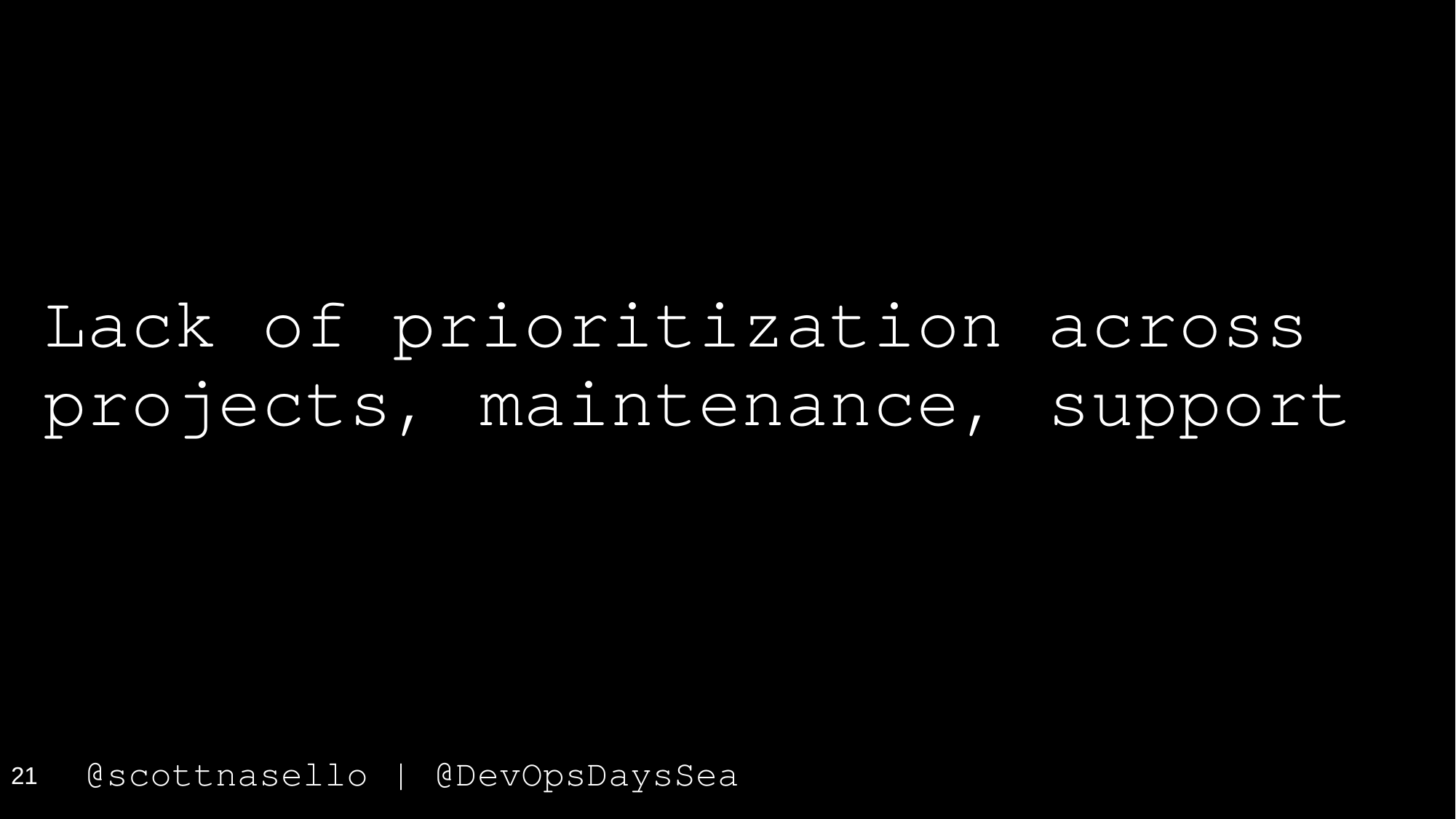

Lack of prioritization across projects, maintenance, support

21